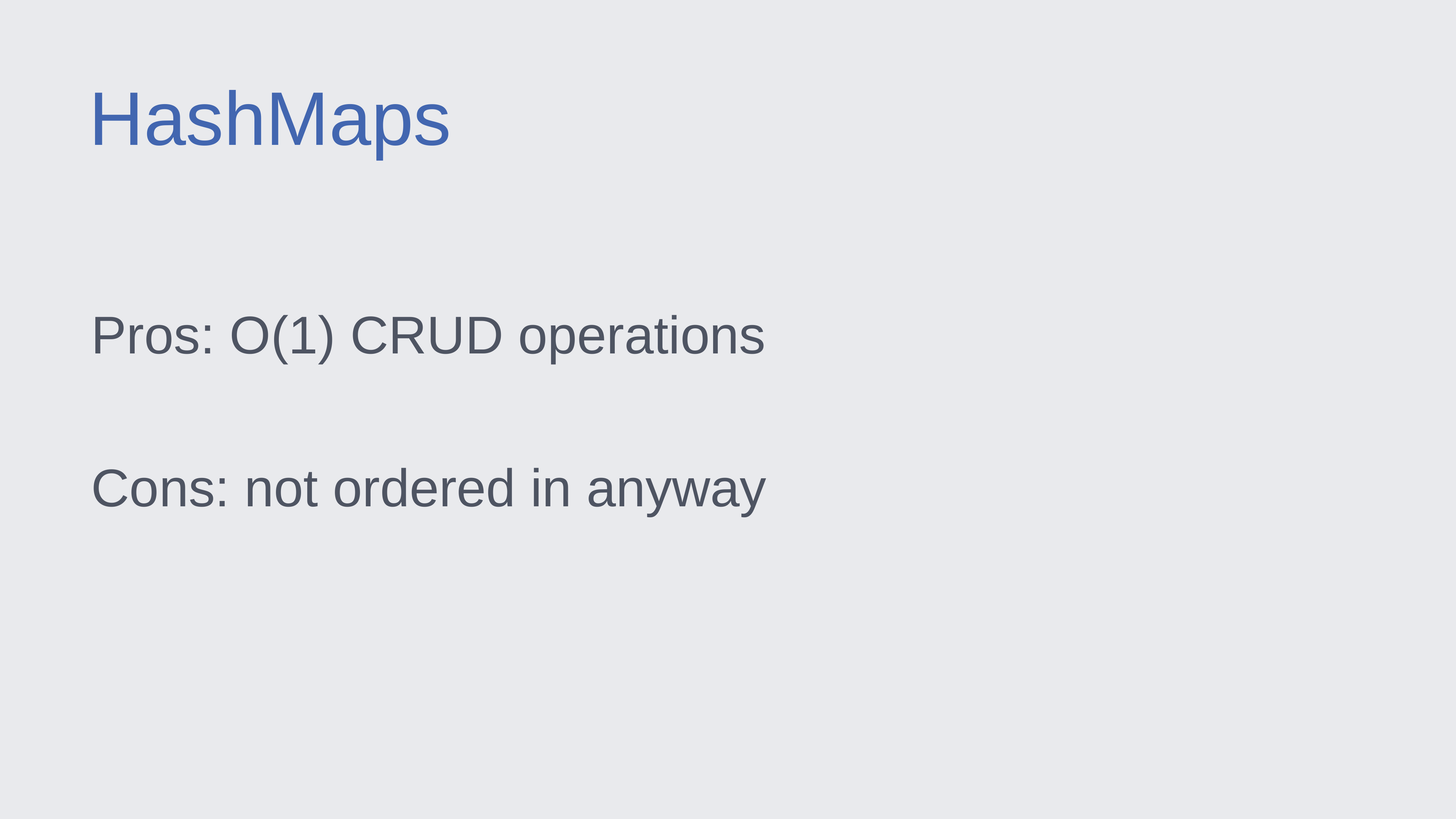

HashMaps

Pros: O(1) CRUD operations

Cons: not ordered in anyway